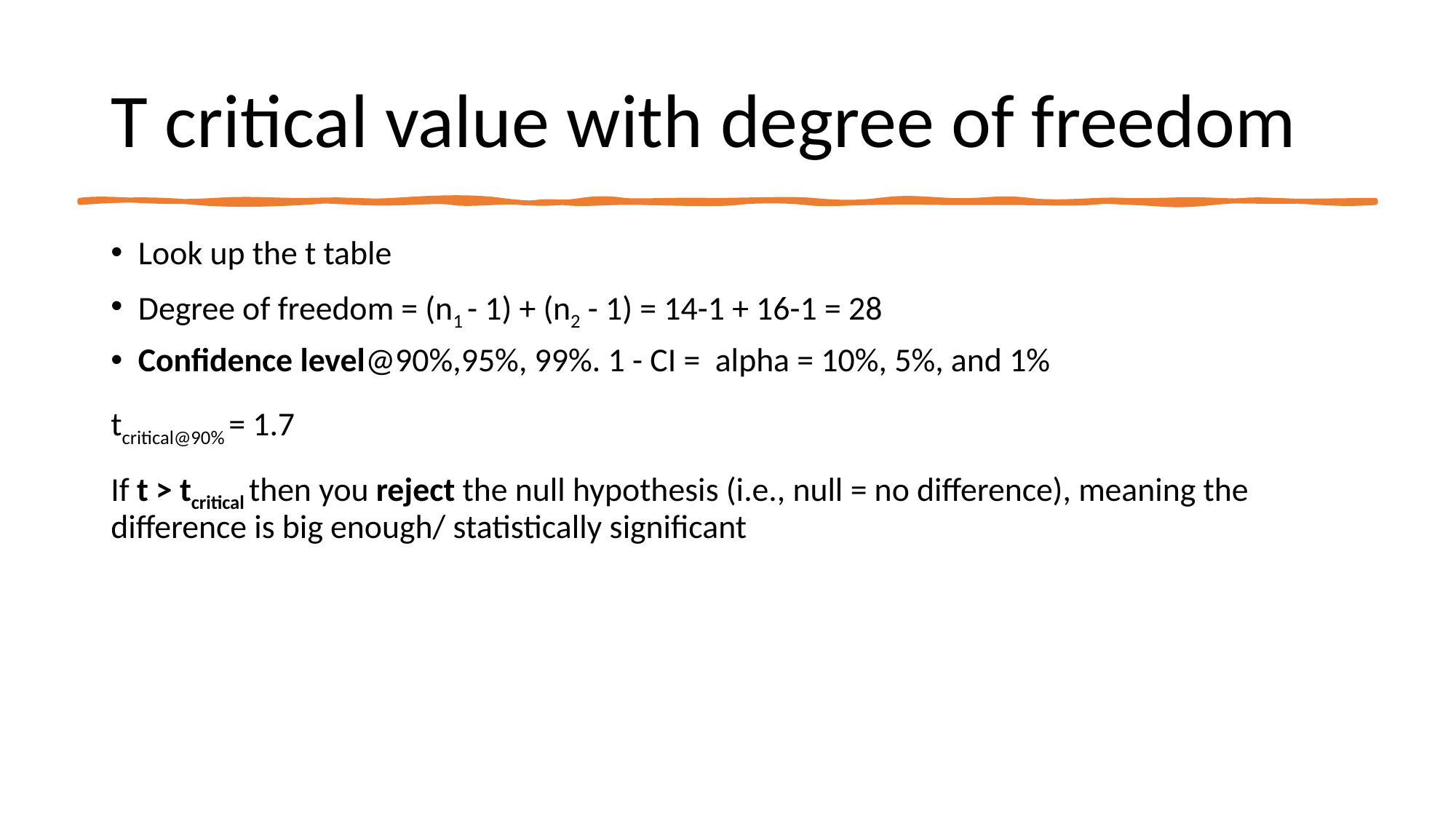

# T critical value with degree of freedom

Look up the t table
Degree of freedom = (n1 - 1) + (n2 - 1) = 14-1 + 16-1 = 28
Confidence level@90%,95%, 99%. 1 - CI =  alpha = 10%, 5%, and 1%
tcritical@90% = 1.7
If t > tcritical then you reject the null hypothesis (i.e., null = no difference), meaning the difference is big enough/ statistically significant